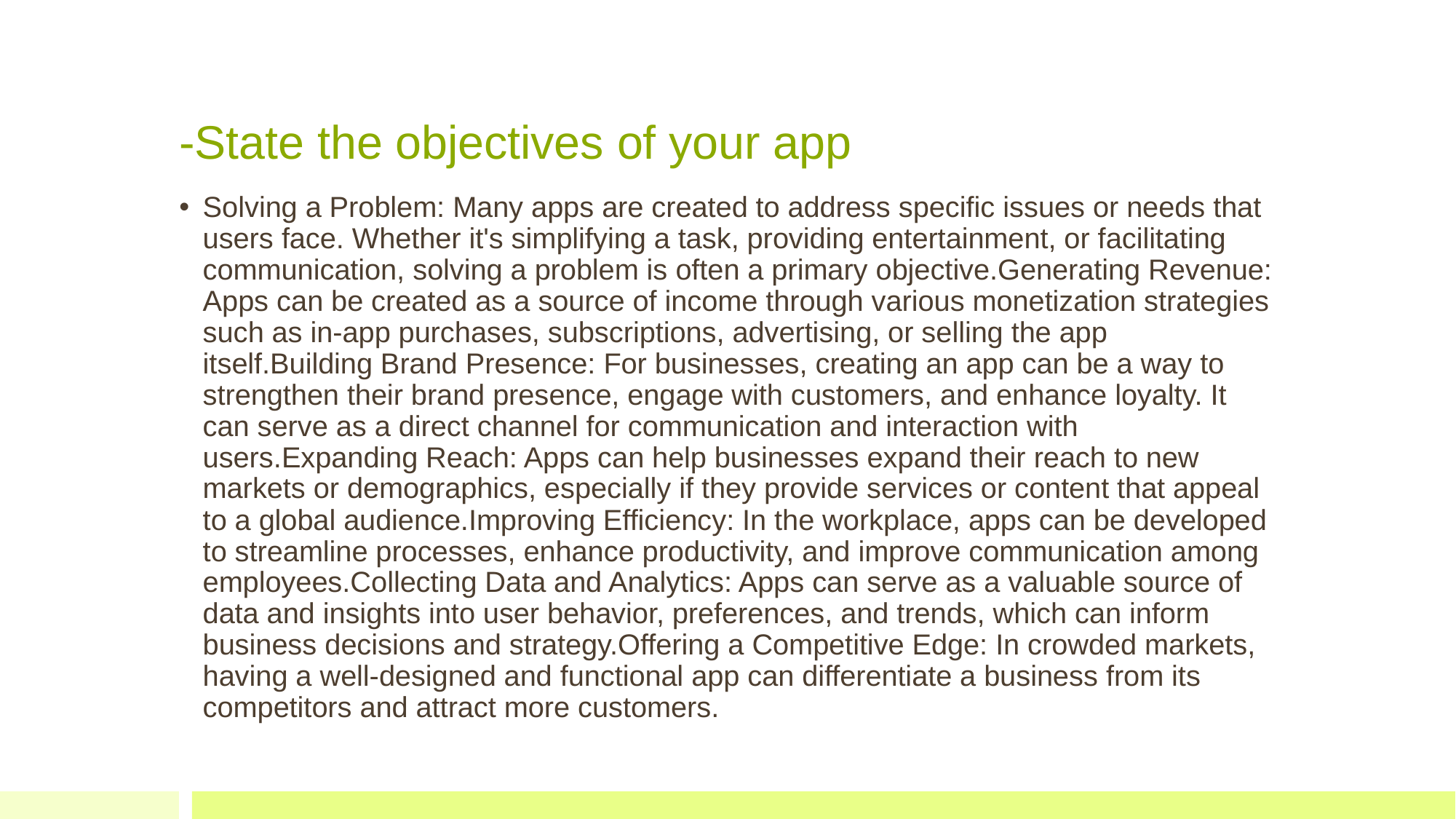

# -State the objectives of your app
Solving a Problem: Many apps are created to address specific issues or needs that users face. Whether it's simplifying a task, providing entertainment, or facilitating communication, solving a problem is often a primary objective.Generating Revenue: Apps can be created as a source of income through various monetization strategies such as in-app purchases, subscriptions, advertising, or selling the app itself.Building Brand Presence: For businesses, creating an app can be a way to strengthen their brand presence, engage with customers, and enhance loyalty. It can serve as a direct channel for communication and interaction with users.Expanding Reach: Apps can help businesses expand their reach to new markets or demographics, especially if they provide services or content that appeal to a global audience.Improving Efficiency: In the workplace, apps can be developed to streamline processes, enhance productivity, and improve communication among employees.Collecting Data and Analytics: Apps can serve as a valuable source of data and insights into user behavior, preferences, and trends, which can inform business decisions and strategy.Offering a Competitive Edge: In crowded markets, having a well-designed and functional app can differentiate a business from its competitors and attract more customers.